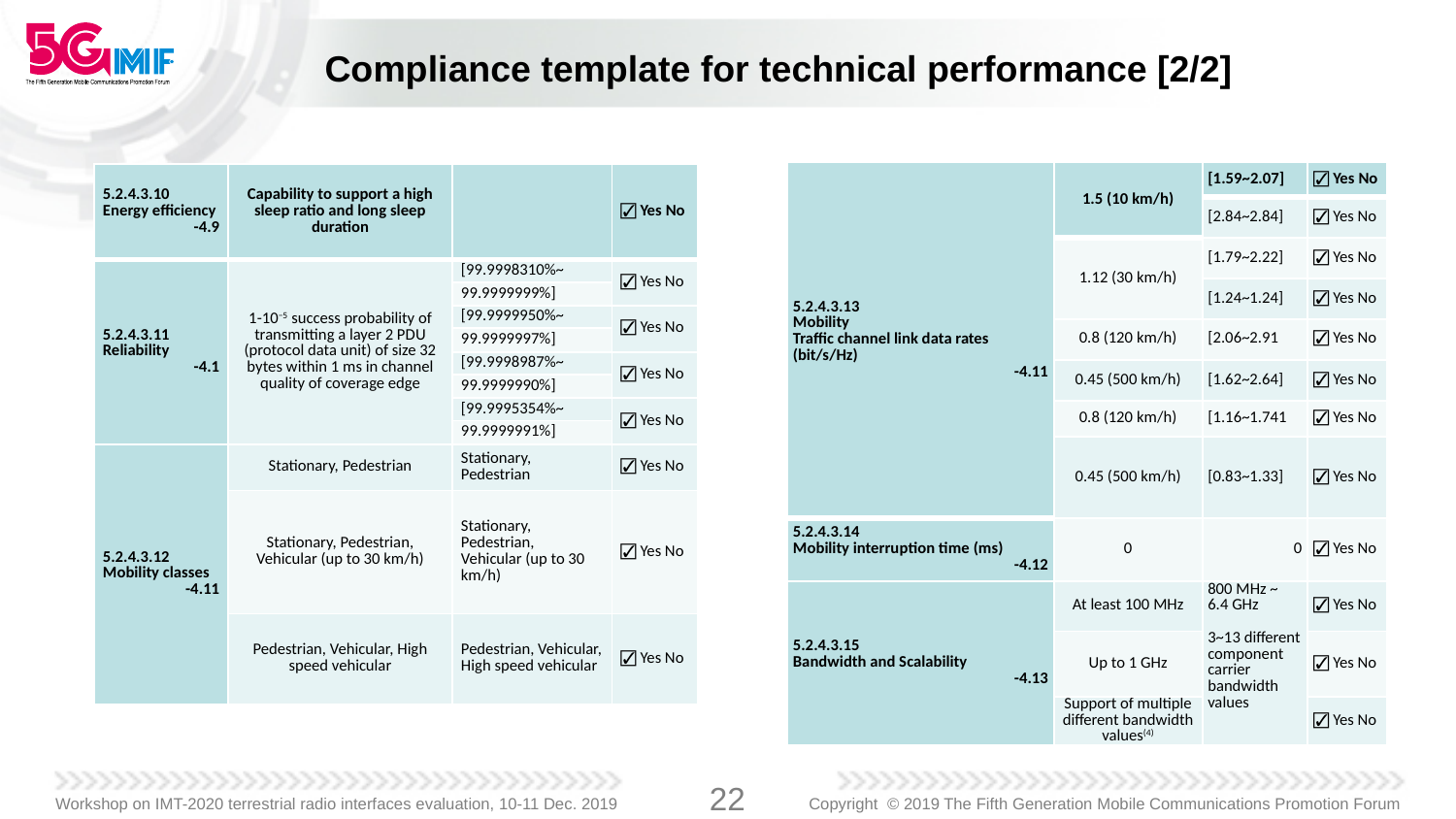

# Compliance template for technical performance [2/2]
| 5.2.4.3.13 Mobility Traffic channel link data rates (bit/s/Hz) -4.11 | 1.5 (10 km/h) | [1.59~2.07] | ☑ Yes No |
| --- | --- | --- | --- |
|  |  | [2.84~2.84] | ☑ Yes No |
|  | 1.12 (30 km/h) | [1.79~2.22] | ☑ Yes No |
|  |  | [1.24~1.24] | ☑ Yes No |
|  | 0.8 (120 km/h) | [2.06~2.91 | ☑ Yes No |
|  | 0.45 (500 km/h) | [1.62~2.64] | ☑ Yes No |
|  | 0.8 (120 km/h) | [1.16~1.741 | ☑ Yes No |
|  | 0.45 (500 km/h) | [0.83~1.33] | ☑ Yes No |
| 5.2.4.3.14 Mobility interruption time (ms) -4.12 | 0 | 0 | ☑ Yes No |
| 5.2.4.3.15 Bandwidth and Scalability -4.13 | At least 100 MHz | 800 MHz ~ 6.4 GHz   3~13 different component carrier bandwidth values | ☑ Yes No |
|  | Up to 1 GHz |  | ☑ Yes No |
|  | Support of multiple different bandwidth values(4) |  | ☑ Yes No |
| 5.2.4.3.10 Energy efficiency -4.9 | Capability to support a high sleep ratio and long sleep duration |  | ☑ Yes No |
| --- | --- | --- | --- |
| 5.2.4.3.11 Reliability -4.1 | 1-10−5 success probability of transmitting a layer 2 PDU (protocol data unit) of size 32 bytes within 1 ms in channel quality of coverage edge | [99.9998310%~ | ☑ Yes No |
|  |  | 99.9999999%] |  |
|  |  | [99.9999950%~ | ☑ Yes No |
|  |  | 99.9999997%] |  |
|  |  | [99.9998987%~ | ☑ Yes No |
|  |  | 99.9999990%] |  |
|  |  | [99.9995354%~ | ☑ Yes No |
|  |  | 99.9999991%] |  |
| 5.2.4.3.12 Mobility classes -4.11 | Stationary, Pedestrian | Stationary, Pedestrian | ☑ Yes No |
|  | Stationary, Pedestrian, Vehicular (up to 30 km/h) | Stationary, Pedestrian, Vehicular (up to 30 km/h) | ☑ Yes No |
|  | Pedestrian, Vehicular, High speed vehicular | Pedestrian, Vehicular, High speed vehicular | ☑ Yes No |